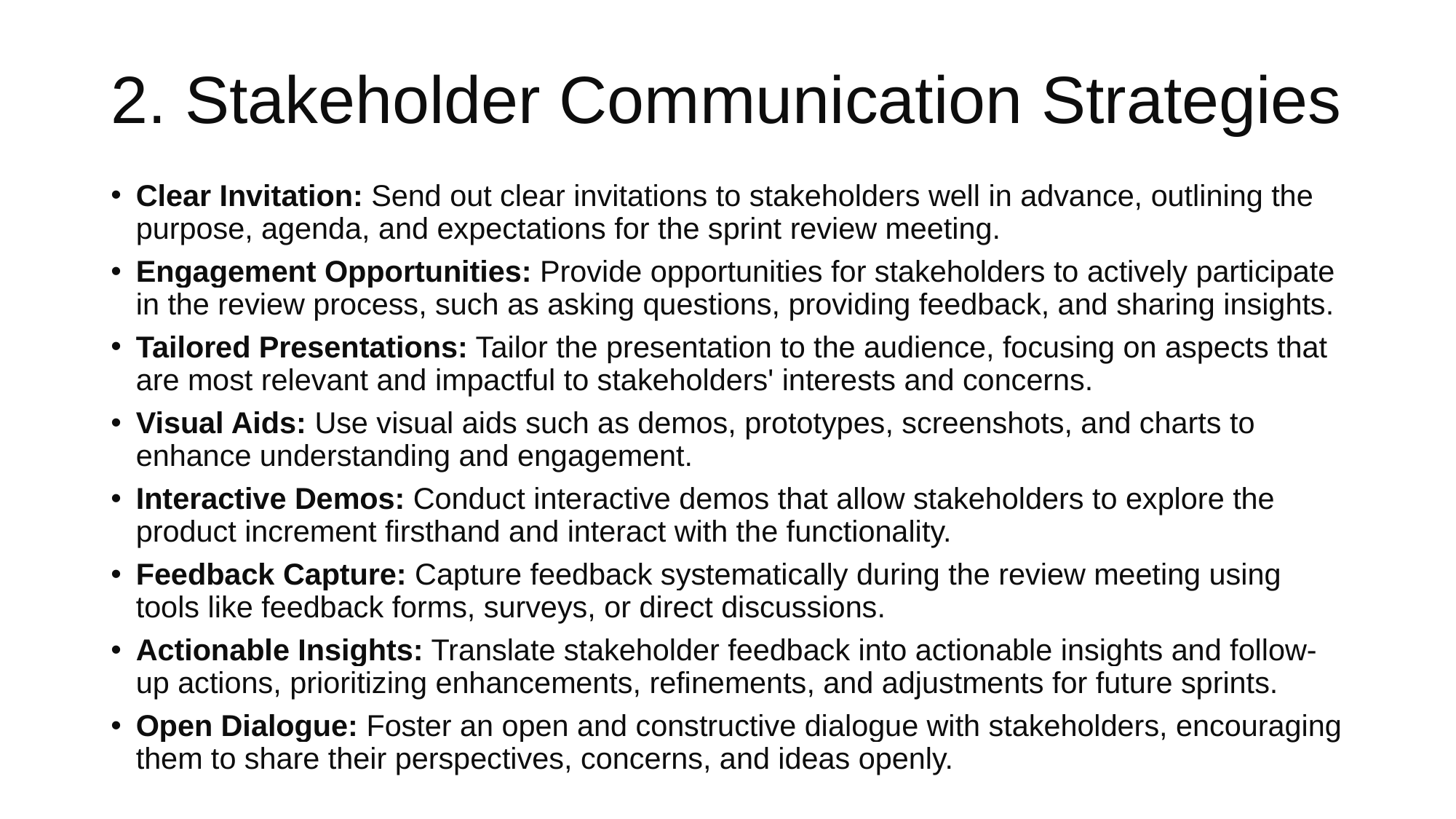

# 2. Stakeholder Communication Strategies
Clear Invitation: Send out clear invitations to stakeholders well in advance, outlining the purpose, agenda, and expectations for the sprint review meeting.
Engagement Opportunities: Provide opportunities for stakeholders to actively participate in the review process, such as asking questions, providing feedback, and sharing insights.
Tailored Presentations: Tailor the presentation to the audience, focusing on aspects that are most relevant and impactful to stakeholders' interests and concerns.
Visual Aids: Use visual aids such as demos, prototypes, screenshots, and charts to enhance understanding and engagement.
Interactive Demos: Conduct interactive demos that allow stakeholders to explore the product increment firsthand and interact with the functionality.
Feedback Capture: Capture feedback systematically during the review meeting using tools like feedback forms, surveys, or direct discussions.
Actionable Insights: Translate stakeholder feedback into actionable insights and follow-up actions, prioritizing enhancements, refinements, and adjustments for future sprints.
Open Dialogue: Foster an open and constructive dialogue with stakeholders, encouraging them to share their perspectives, concerns, and ideas openly.